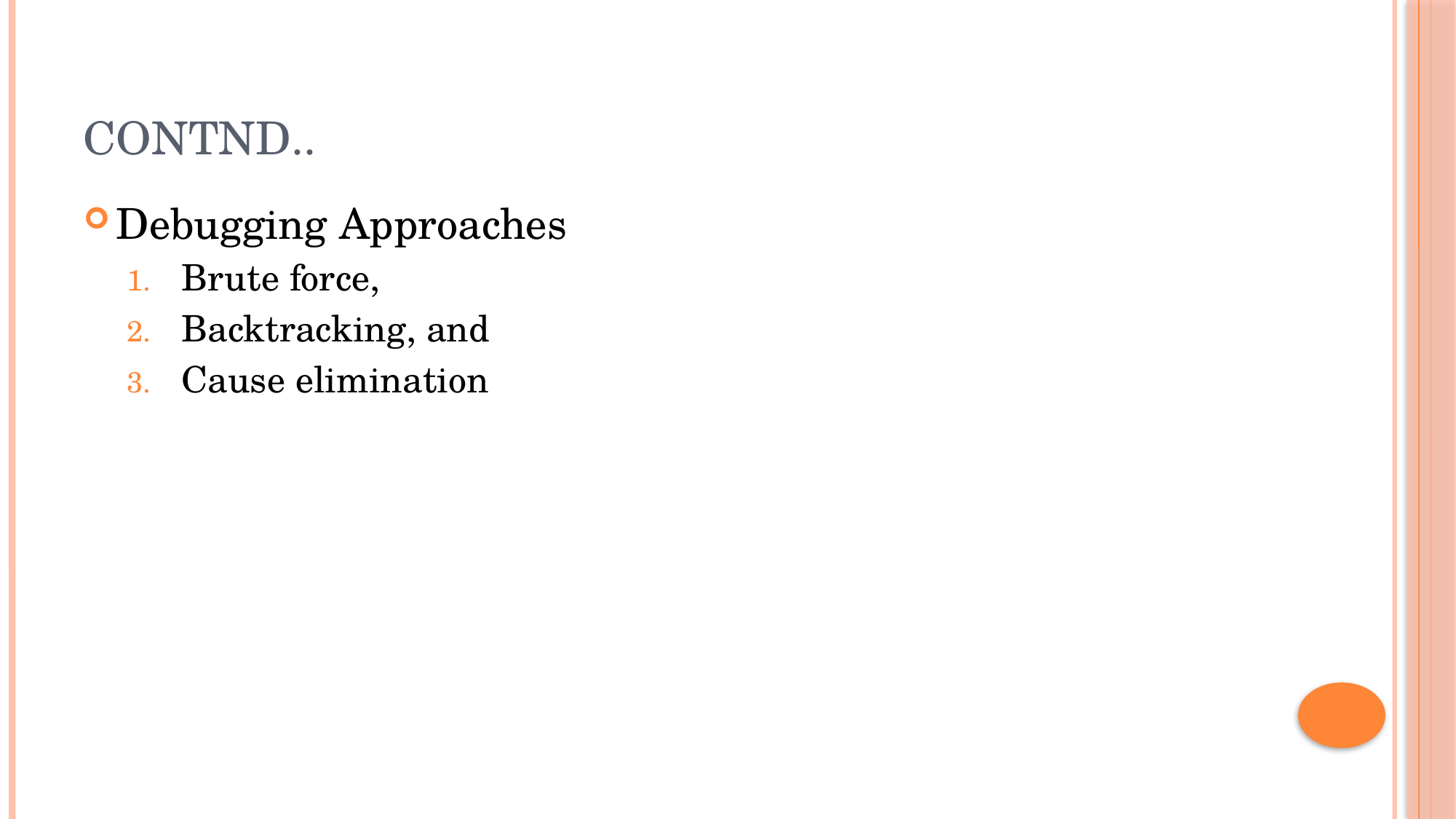

# Contnd..
Debugging Approaches
Brute force,
Backtracking, and
Cause elimination